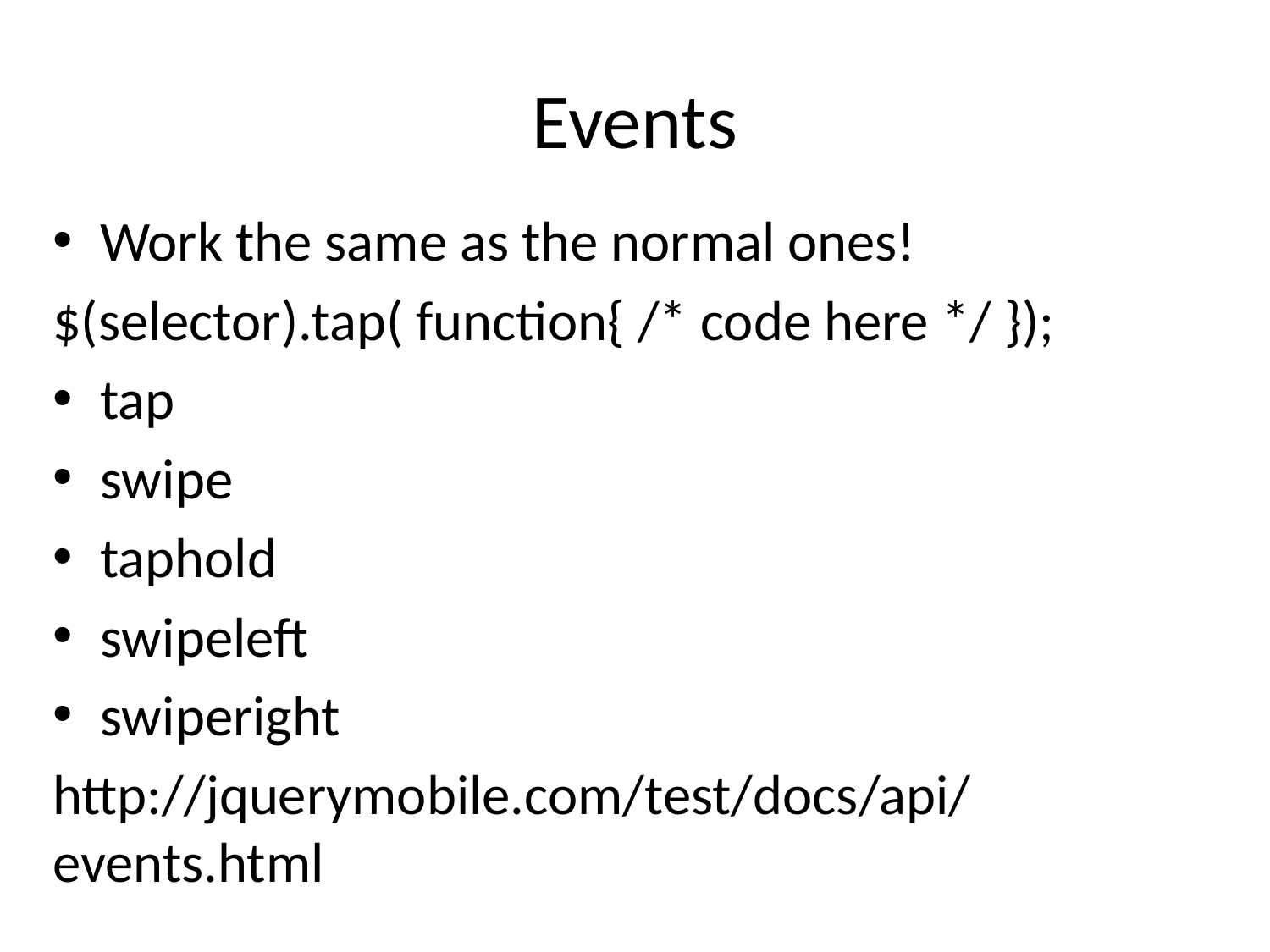

# Events
Work the same as the normal ones!
$(selector).tap( function{ /* code here */ });
tap
swipe
taphold
swipeleft
swiperight
http://jquerymobile.com/test/docs/api/events.html